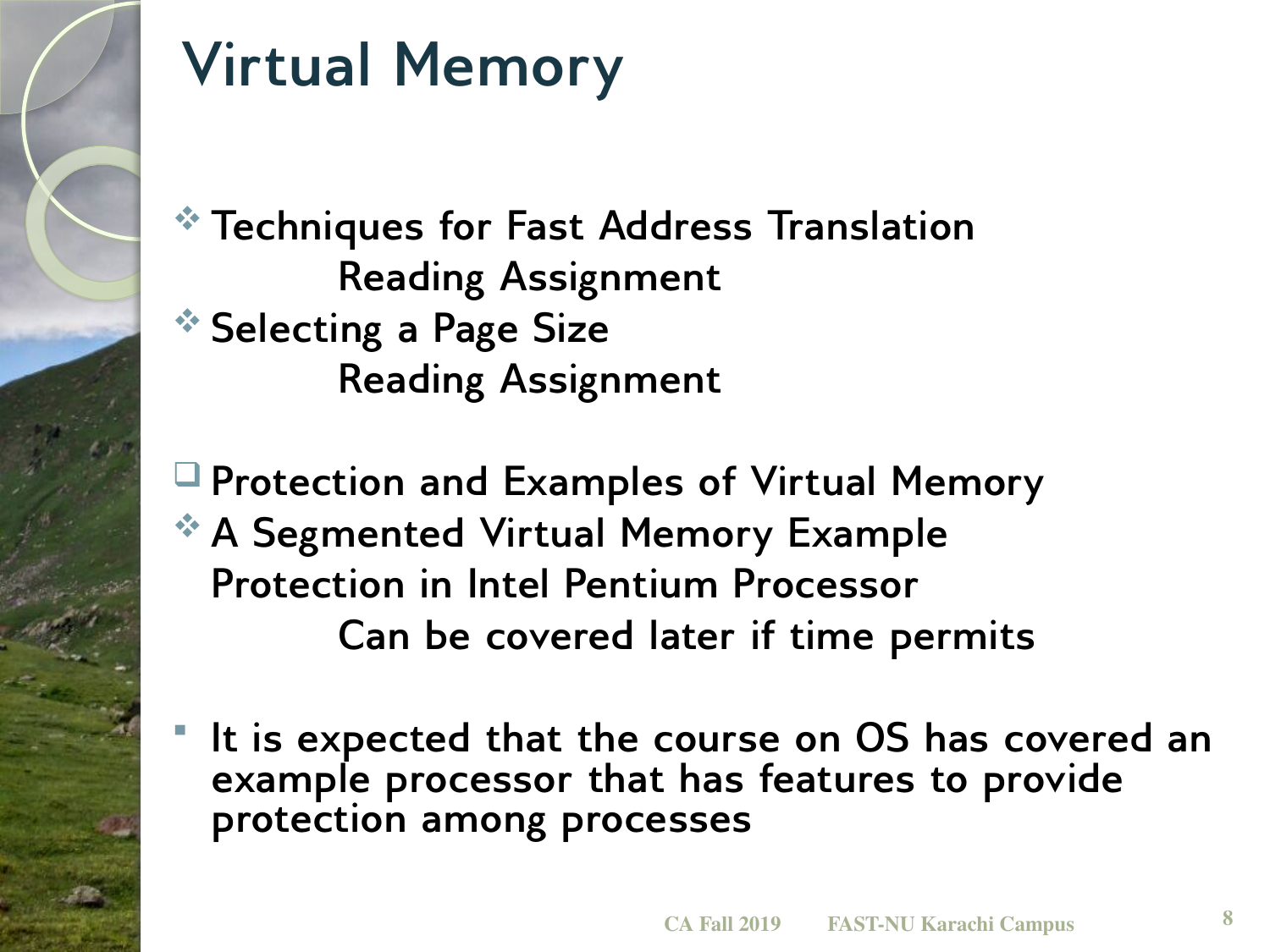

# Virtual Memory
Techniques for Fast Address Translation
		Reading Assignment
Selecting a Page Size
		Reading Assignment

Protection and Examples of Virtual Memory
A Segmented Virtual Memory Example
	Protection in Intel Pentium Processor
		Can be covered later if time permits

It is expected that the course on OS has covered an example processor that has features to provide protection among processes

CA Fall 2019
8
FAST-NU Karachi Campus